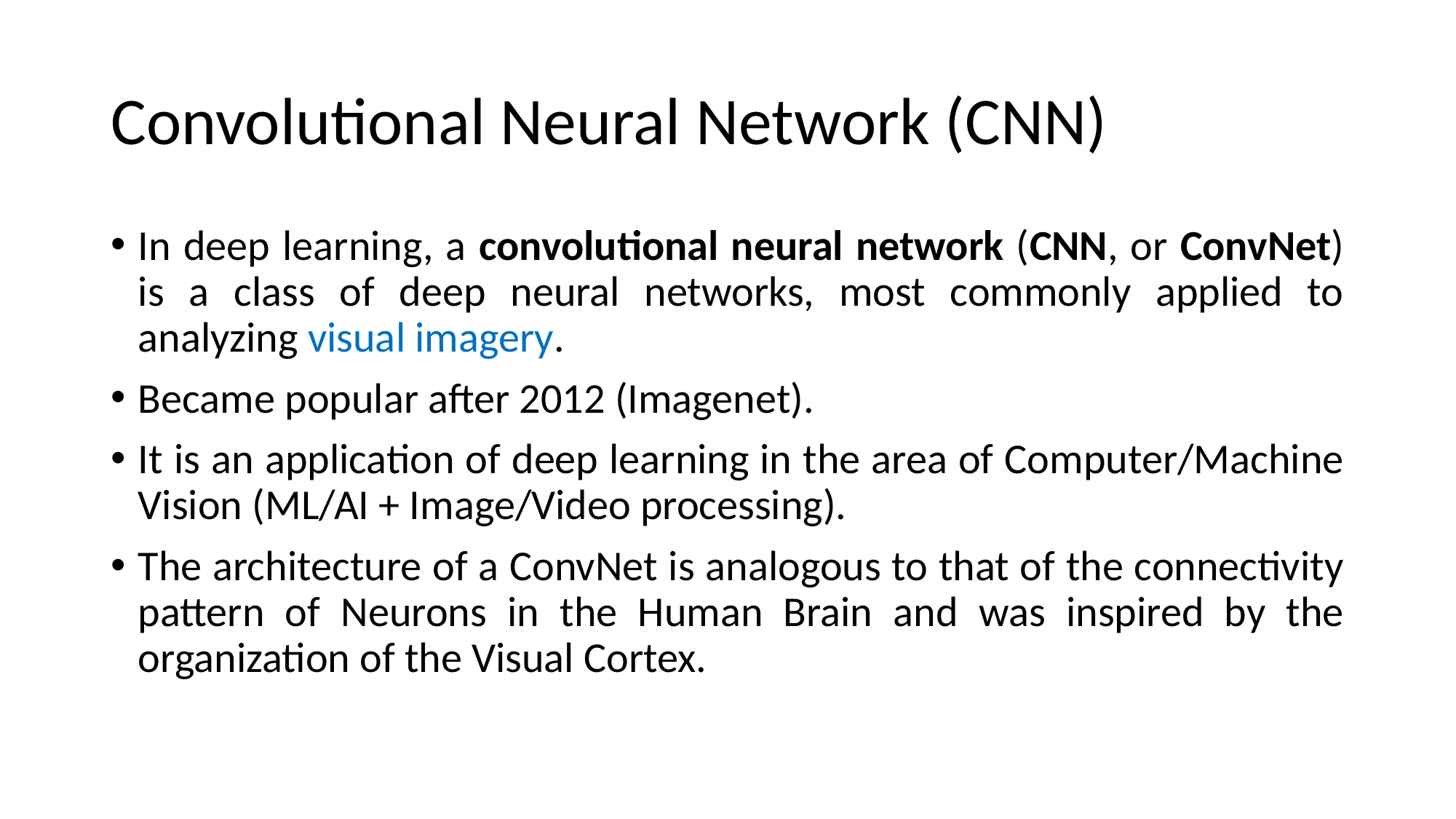

# Convolutional Neural Network (CNN)
In deep learning, a convolutional neural network (CNN, or ConvNet) is a class of deep neural networks, most commonly applied to analyzing visual imagery.
Became popular after 2012 (Imagenet).
It is an application of deep learning in the area of Computer/Machine Vision (ML/AI + Image/Video processing).
The architecture of a ConvNet is analogous to that of the connectivity pattern of Neurons in the Human Brain and was inspired by the organization of the Visual Cortex.